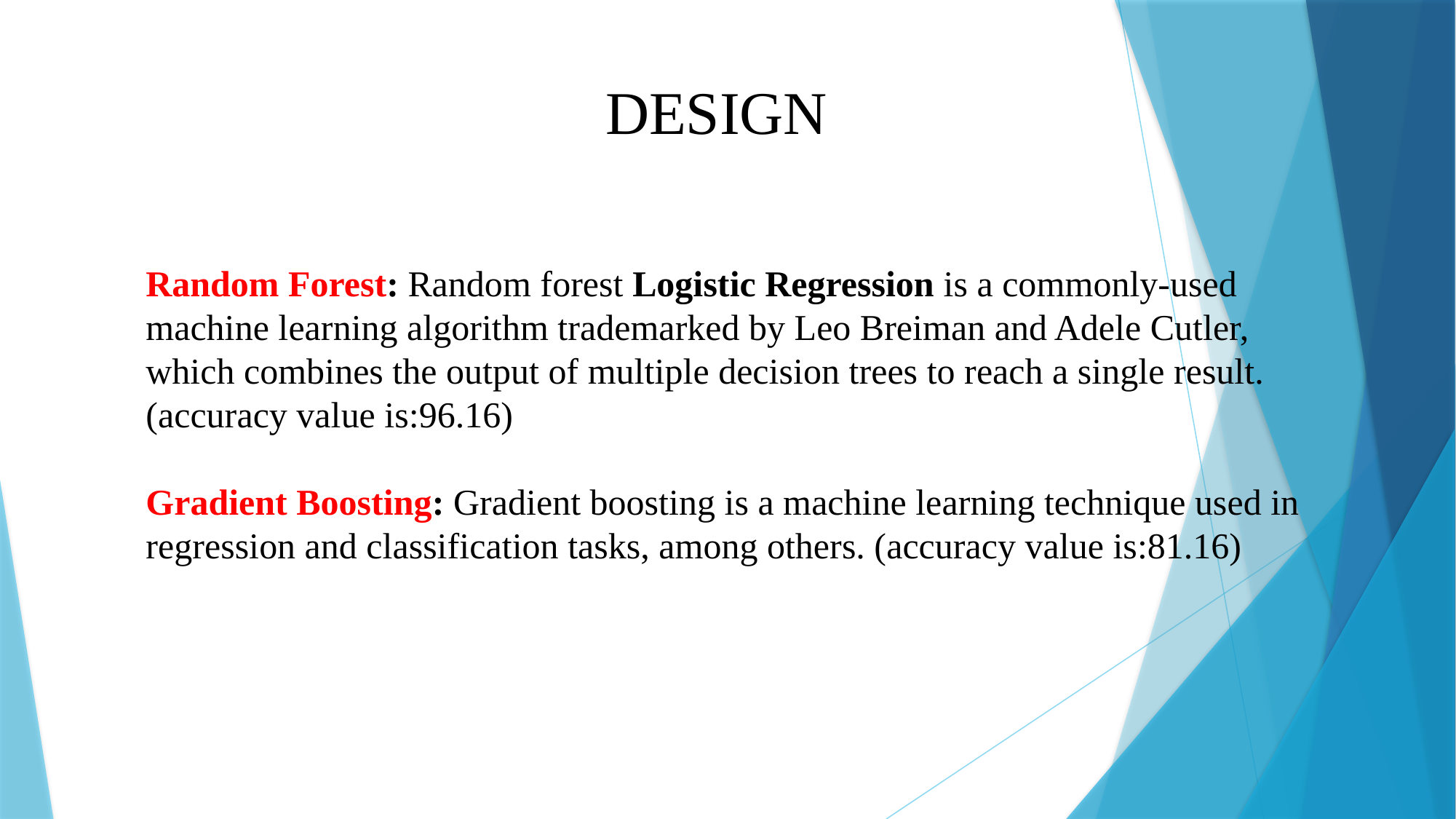

DESIGN
Random Forest: Random forest Logistic Regression is a commonly-used machine learning algorithm trademarked by Leo Breiman and Adele Cutler, which combines the output of multiple decision trees to reach a single result. (accuracy value is:96.16)

Gradient Boosting: Gradient boosting is a machine learning technique used in regression and classification tasks, among others. (accuracy value is:81.16)